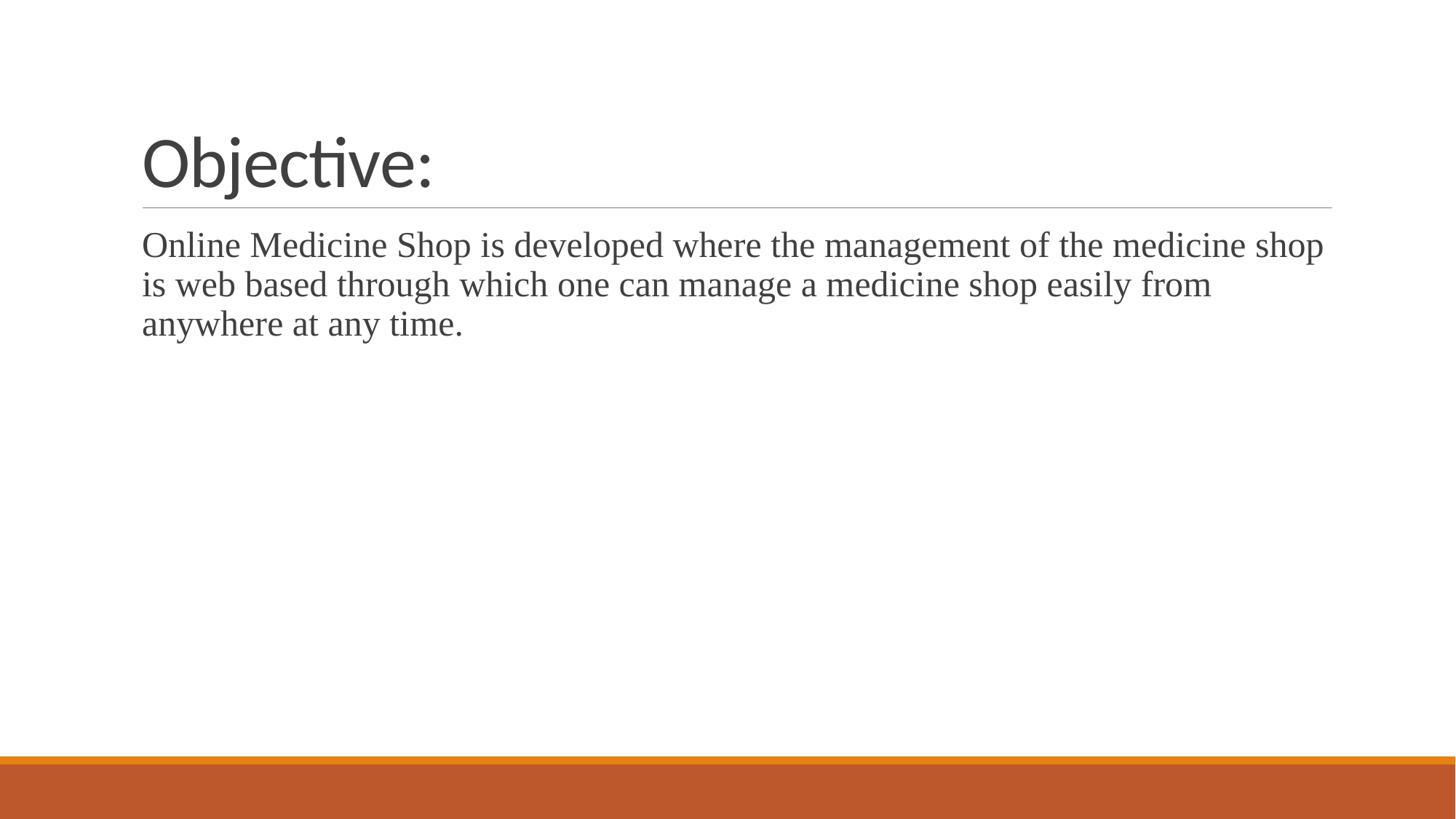

# Objective:
Online Medicine Shop is developed where the management of the medicine shop is web based through which one can manage a medicine shop easily from anywhere at any time.